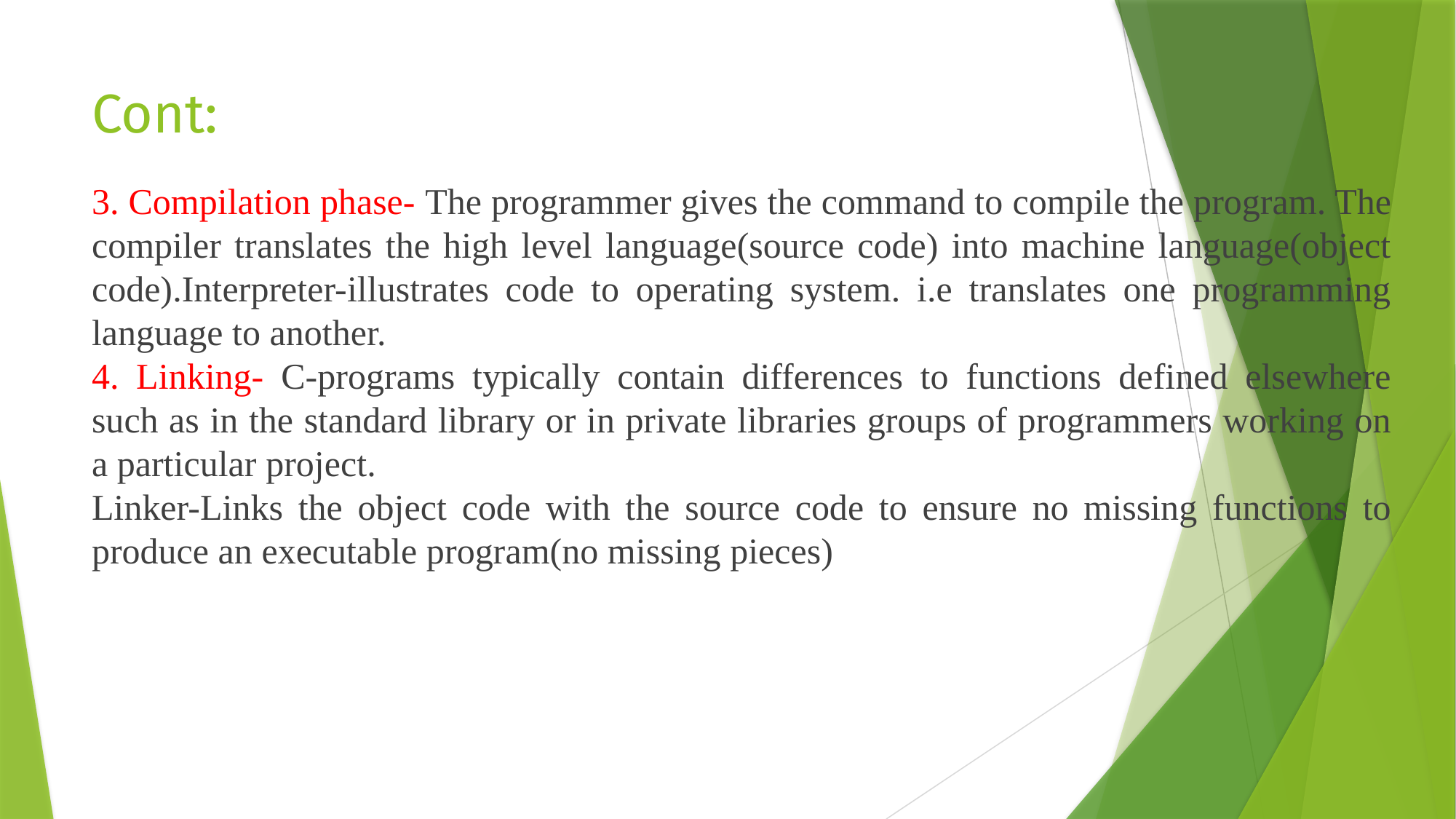

# Cont:
3. Compilation phase- The programmer gives the command to compile the program. The compiler translates the high level language(source code) into machine language(object code).Interpreter-illustrates code to operating system. i.e translates one programming language to another.
4. Linking- C-programs typically contain differences to functions defined elsewhere such as in the standard library or in private libraries groups of programmers working on a particular project.
Linker-Links the object code with the source code to ensure no missing functions to produce an executable program(no missing pieces)